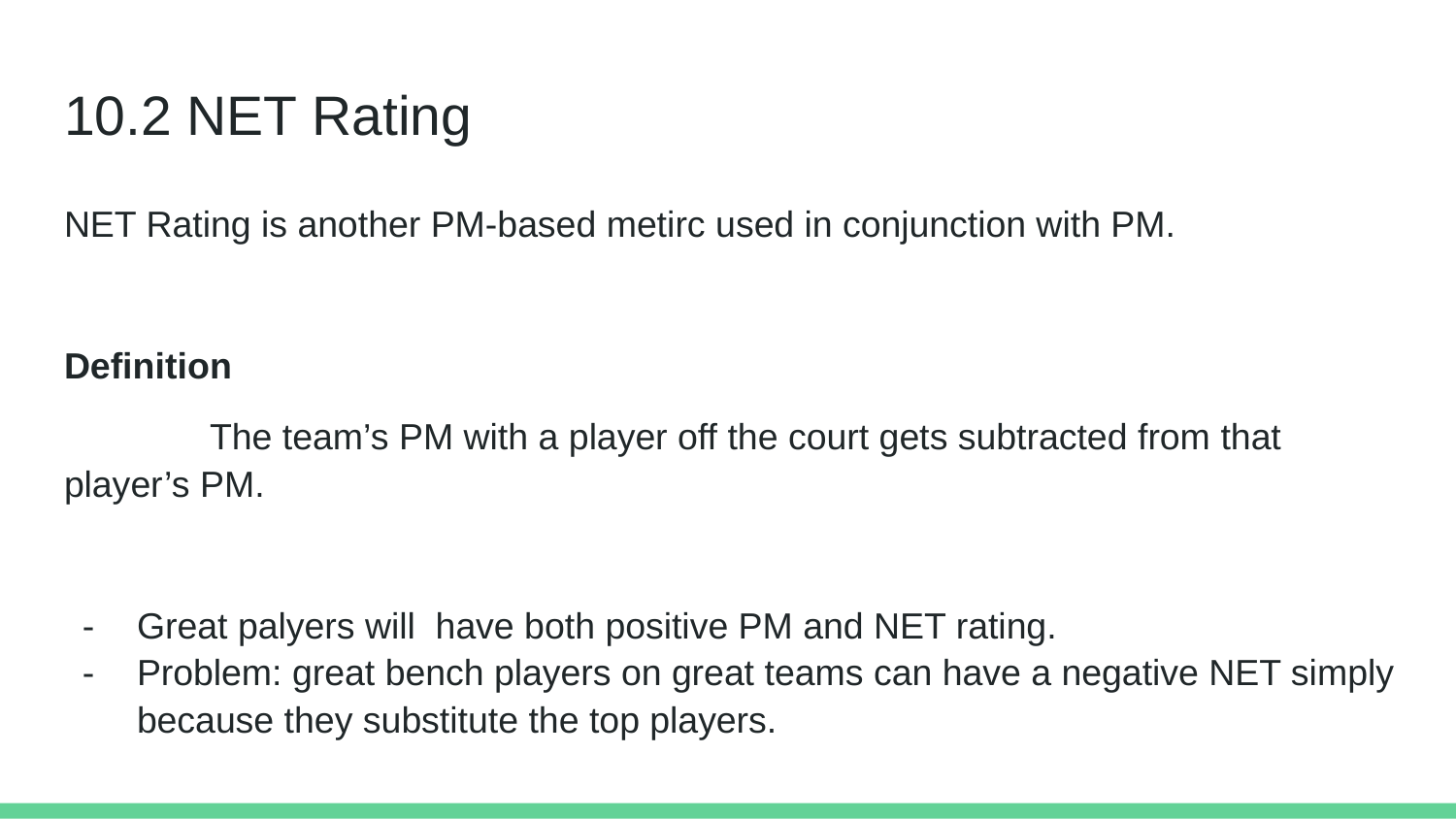

# 10.2 NET Rating
NET Rating is another PM-based metirc used in conjunction with PM.

Definition
	The team’s PM with a player off the court gets subtracted from that player’s PM.

Great palyers will  have both positive PM and NET rating.
Problem: great bench players on great teams can have a negative NET simply because they substitute the top players.